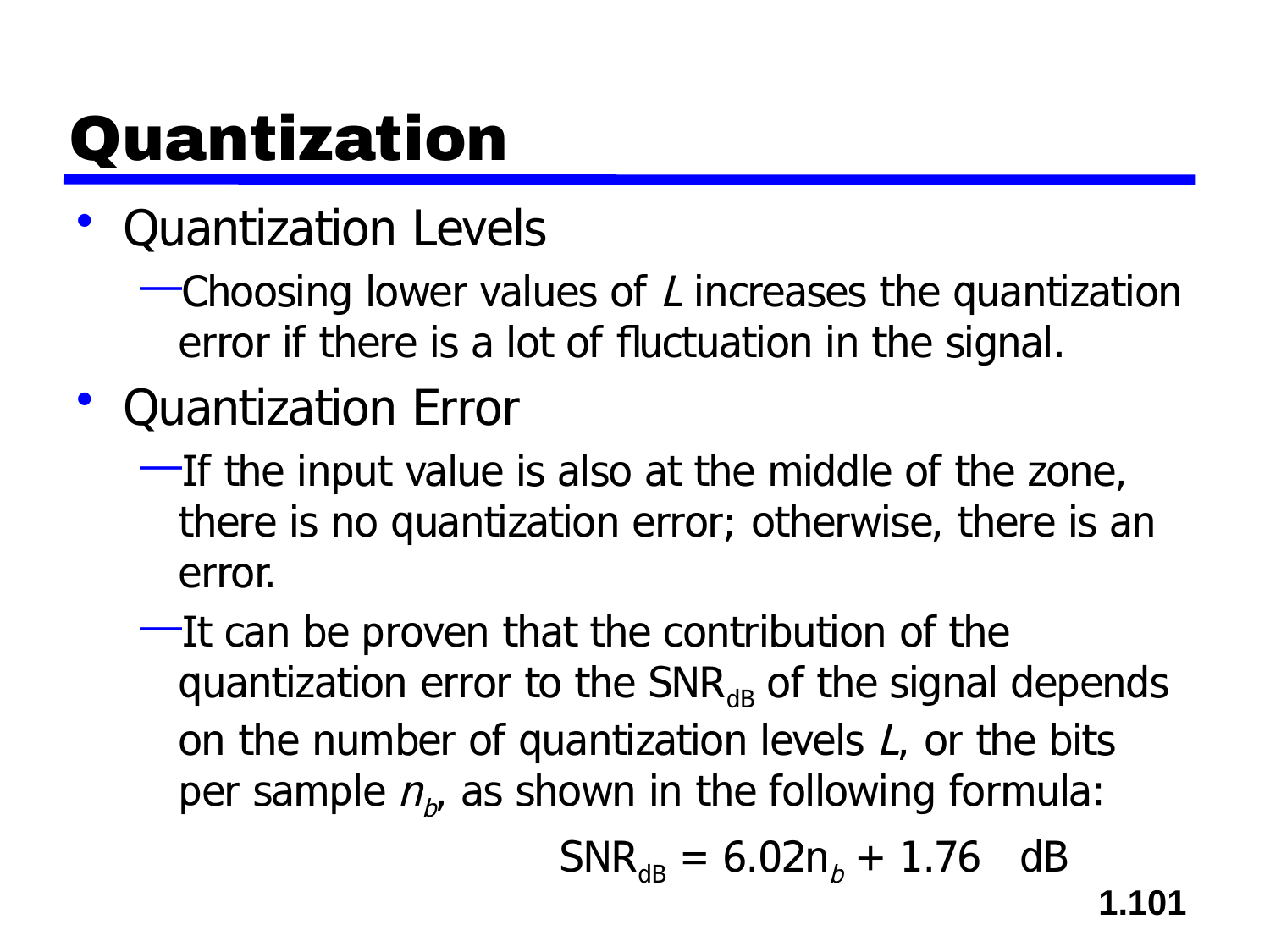

# Quantization
Quantization Levels
Choosing lower values of L increases the quantization error if there is a lot of fluctuation in the signal.
Quantization Error
If the input value is also at the middle of the zone, there is no quantization error; otherwise, there is an error.
It can be proven that the contribution of the quantization error to the SNRdB of the signal depends on the number of quantization levels L, or the bits per sample nb, as shown in the following formula:
				SNRdB = 6.02nb + 1.76   dB
1.101